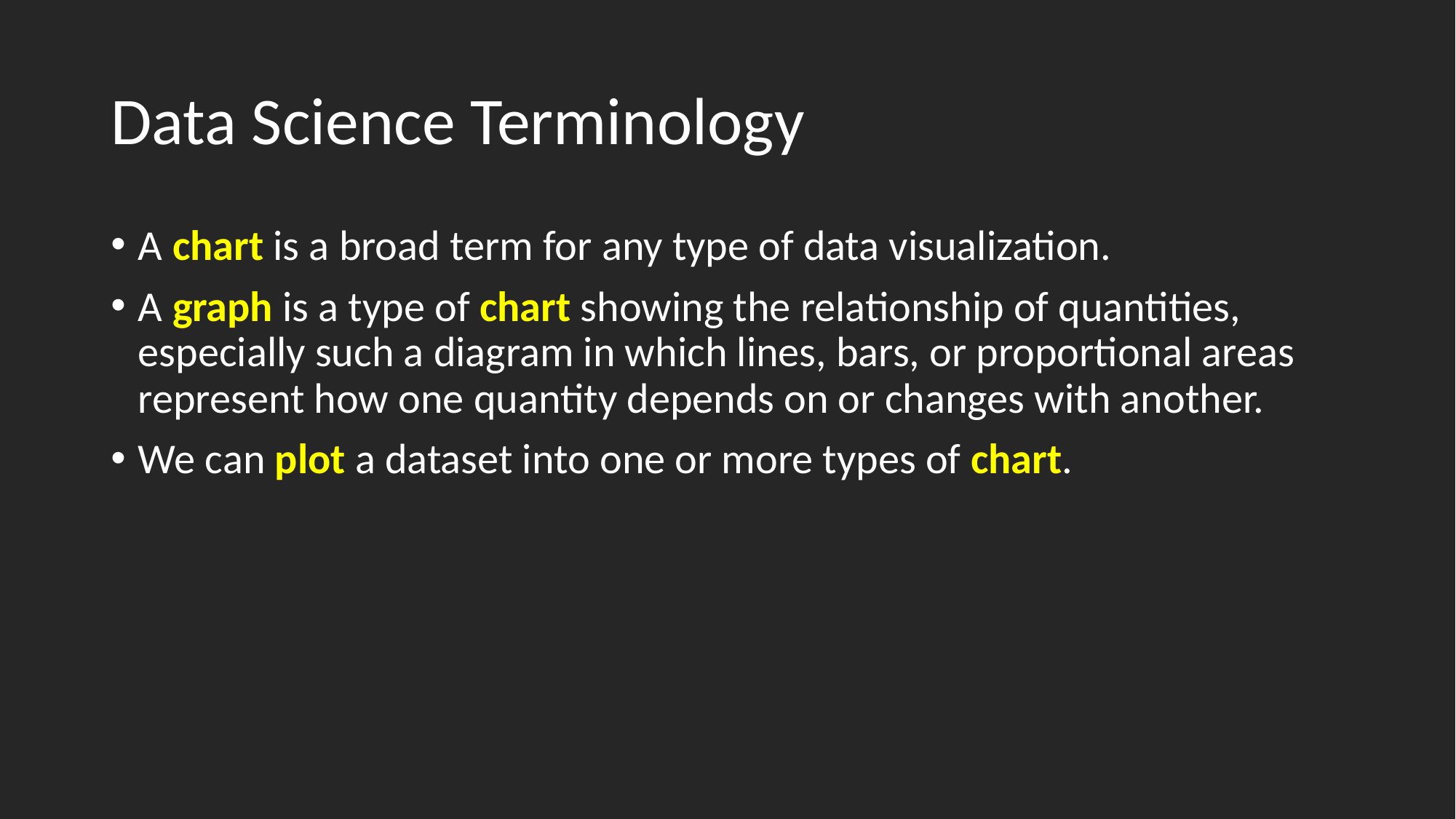

# Data Science Terminology
A chart is a broad term for any type of data visualization.
A graph is a type of chart showing the relationship of quantities, especially such a diagram in which lines, bars, or proportional areas represent how one quantity depends on or changes with another.
We can plot a dataset into one or more types of chart.